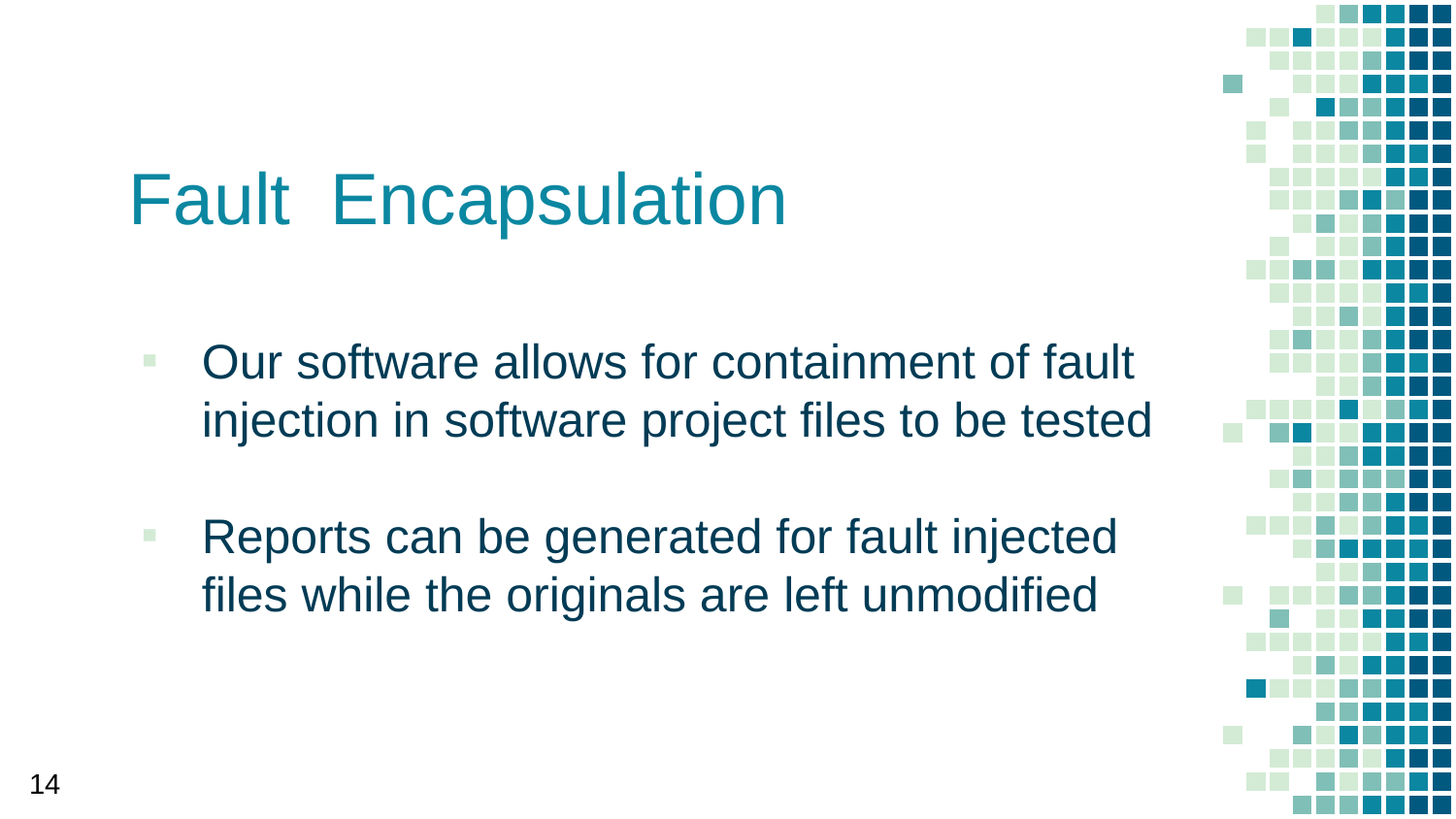

# Fault  Encapsulation
Our software allows for containment of fault injection in software project files to be tested

Reports can be generated for fault injected files while the originals are left unmodified
14